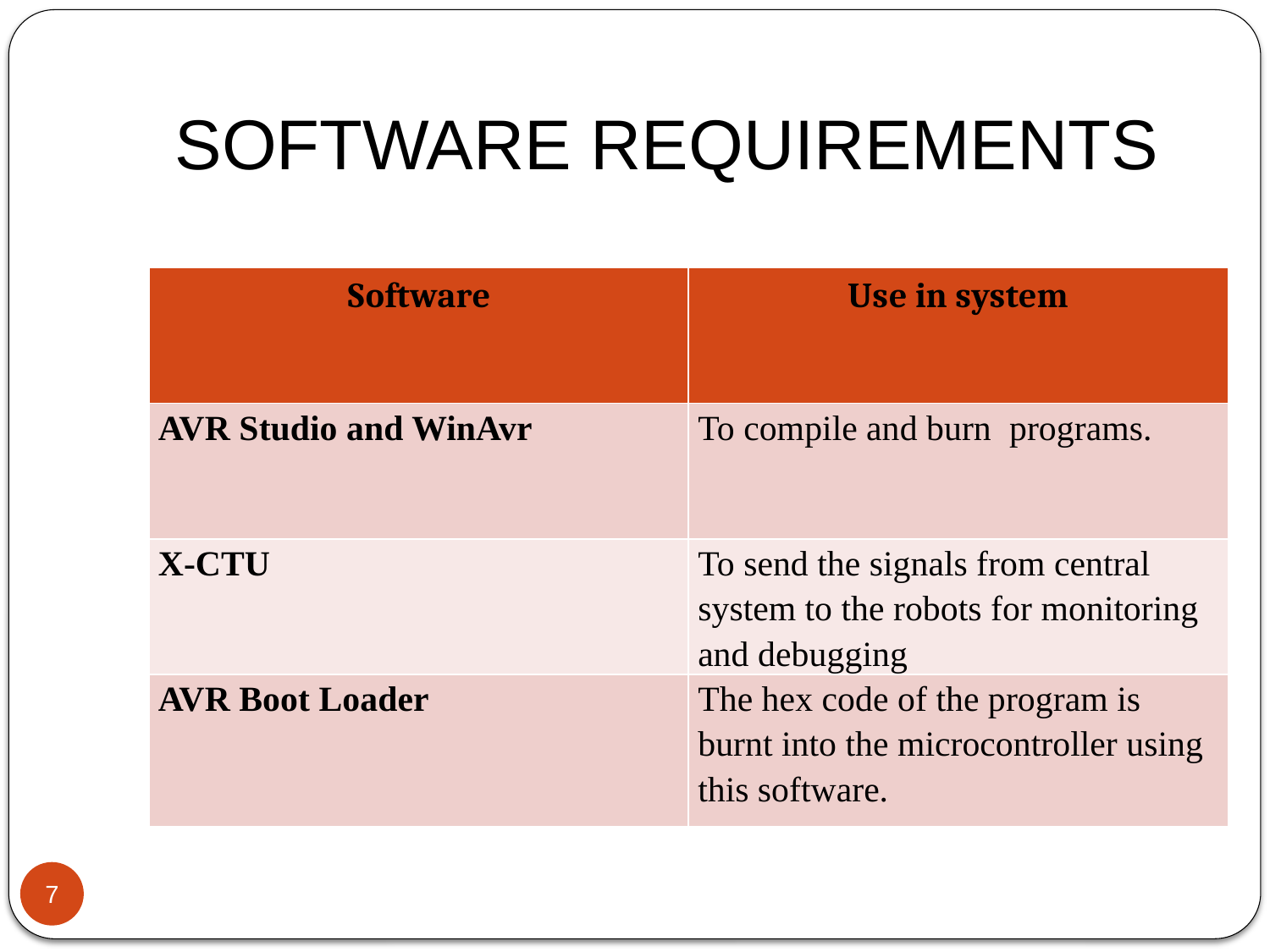

# SOFTWARE REQUIREMENTS
| Software | Use in system |
| --- | --- |
| AVR Studio and WinAvr | To compile and burn programs. |
| X-CTU | To send the signals from central system to the robots for monitoring and debugging |
| AVR Boot Loader | The hex code of the program is burnt into the microcontroller using this software. |
7